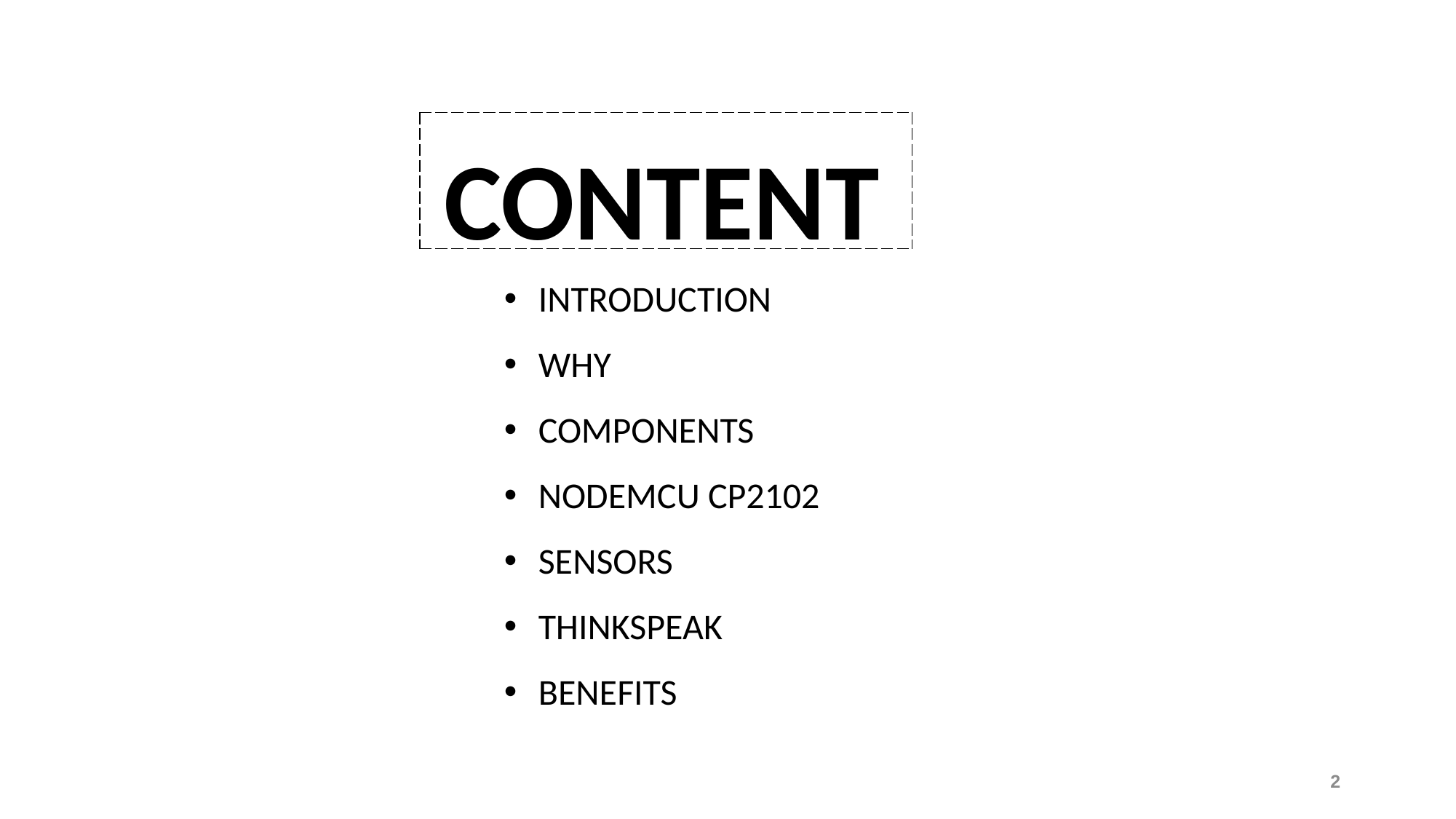

CONTENT
|  |
| --- |
INTRODUCTION
WHY
COMPONENTS
NODEMCU CP2102
SENSORS
THINKSPEAK
BENEFITS
2